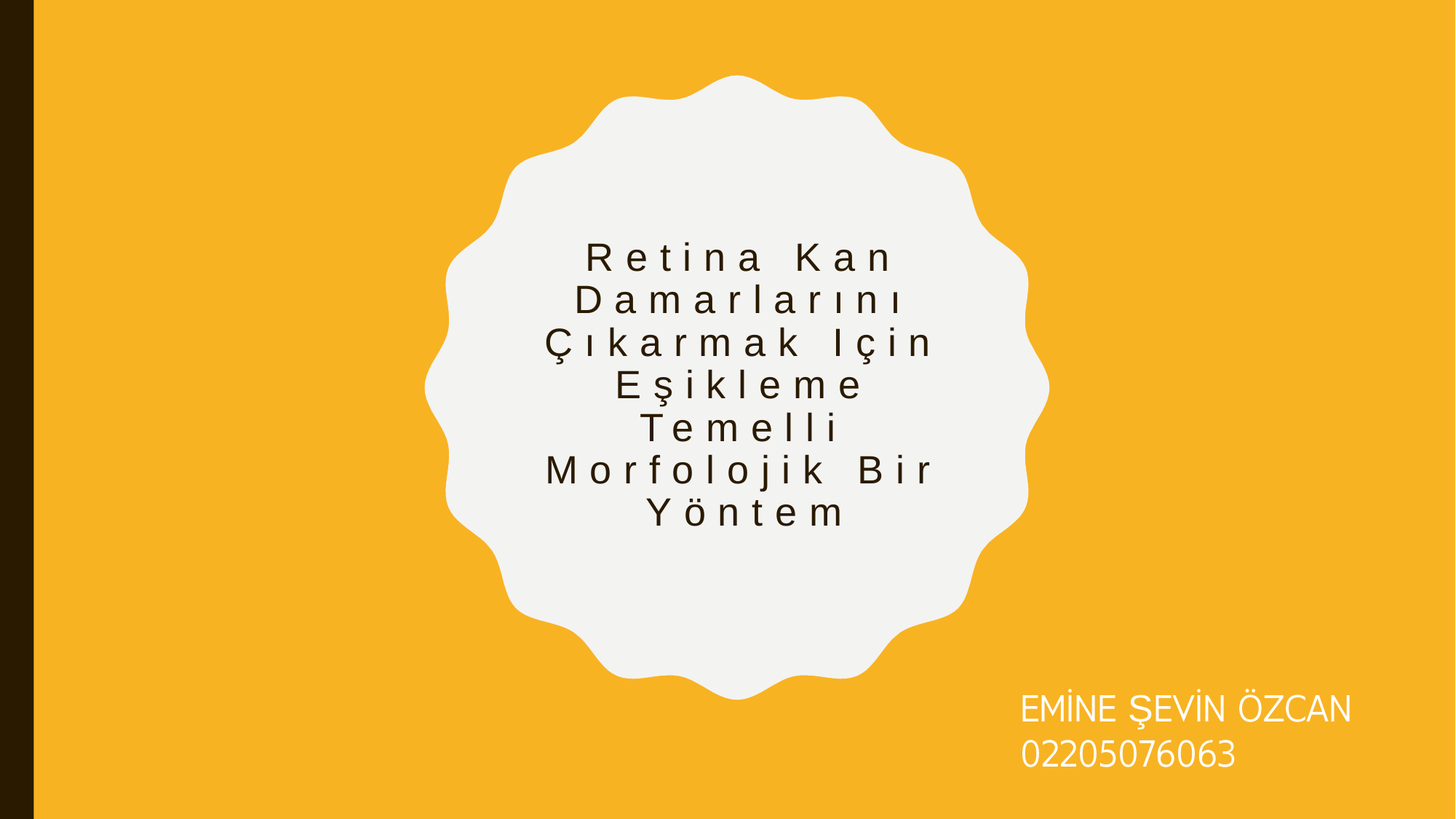

# Retina Kan Damarlarını Çıkarmak Için Eşikleme Temelli Morfolojik Bir Yöntem
EMİNE ŞEVİN ÖZCAN
02205076063